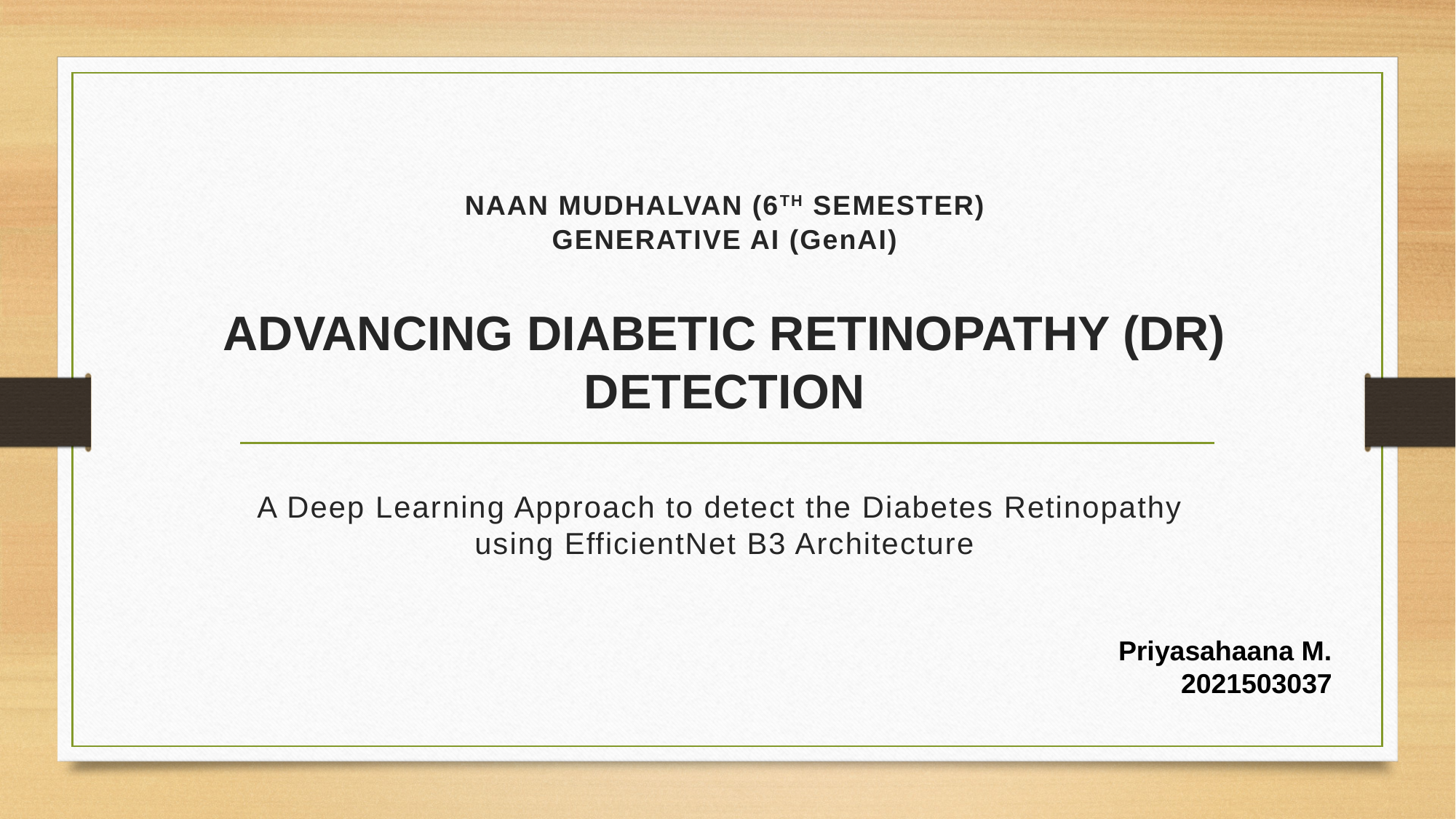

NAAN MUDHALVAN (6TH SEMESTER)
GENERATIVE AI (GenAI)
ADVANCING DIABETIC RETINOPATHY (DR) DETECTION
A Deep Learning Approach to detect the Diabetes Retinopathy
using EfficientNet B3 Architecture
Priyasahaana M.
2021503037